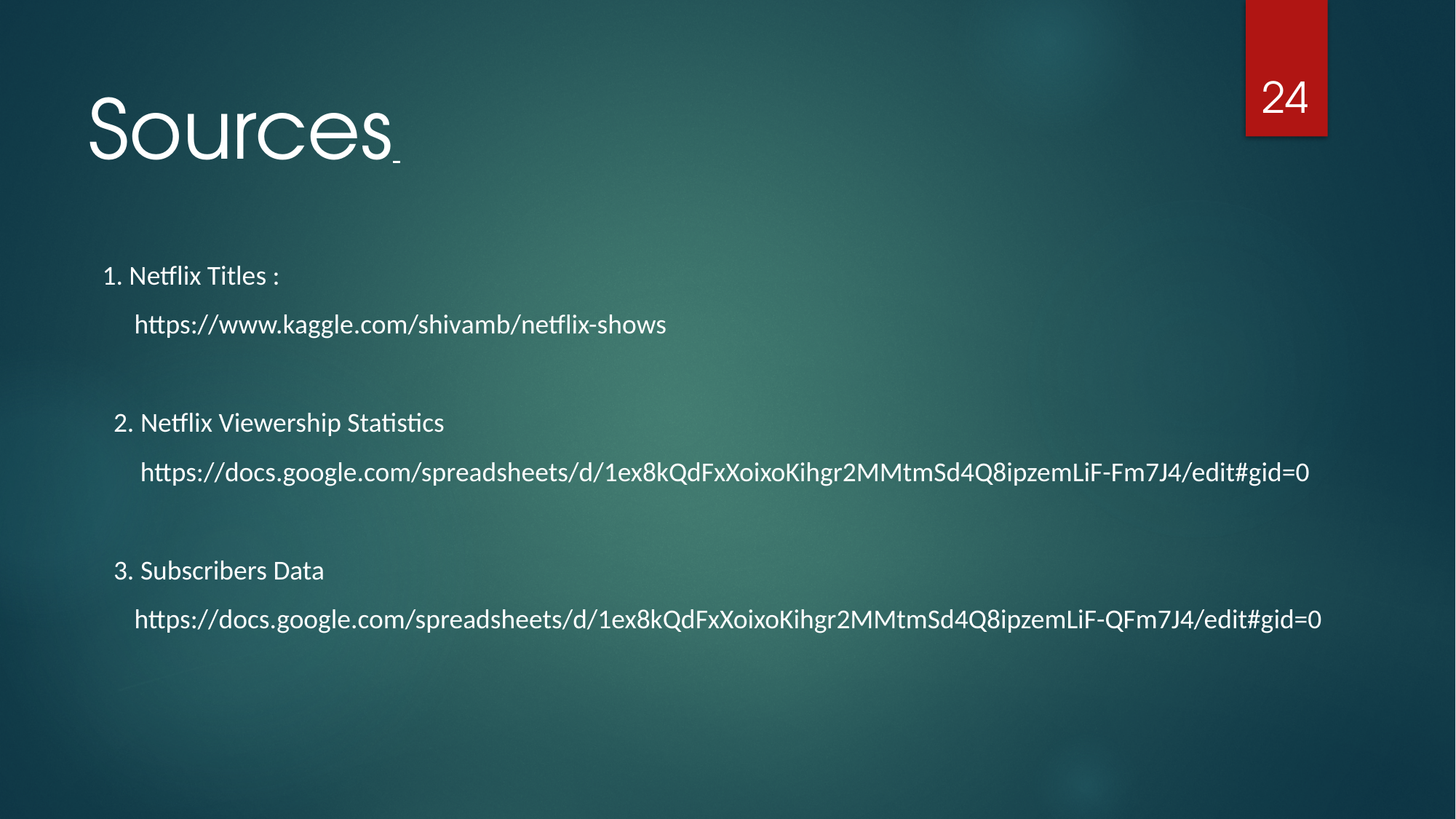

24
Sources
1. Netflix Titles :
https://www.kaggle.com/shivamb/netflix-shows

2. Netflix Viewership Statistics
 https://docs.google.com/spreadsheets/d/1ex8kQdFxXoixoKihgr2MMtmSd4Q8ipzemLiF-Fm7J4/edit#gid=0

3. Subscribers Data
https://docs.google.com/spreadsheets/d/1ex8kQdFxXoixoKihgr2MMtmSd4Q8ipzemLiF-QFm7J4/edit#gid=0